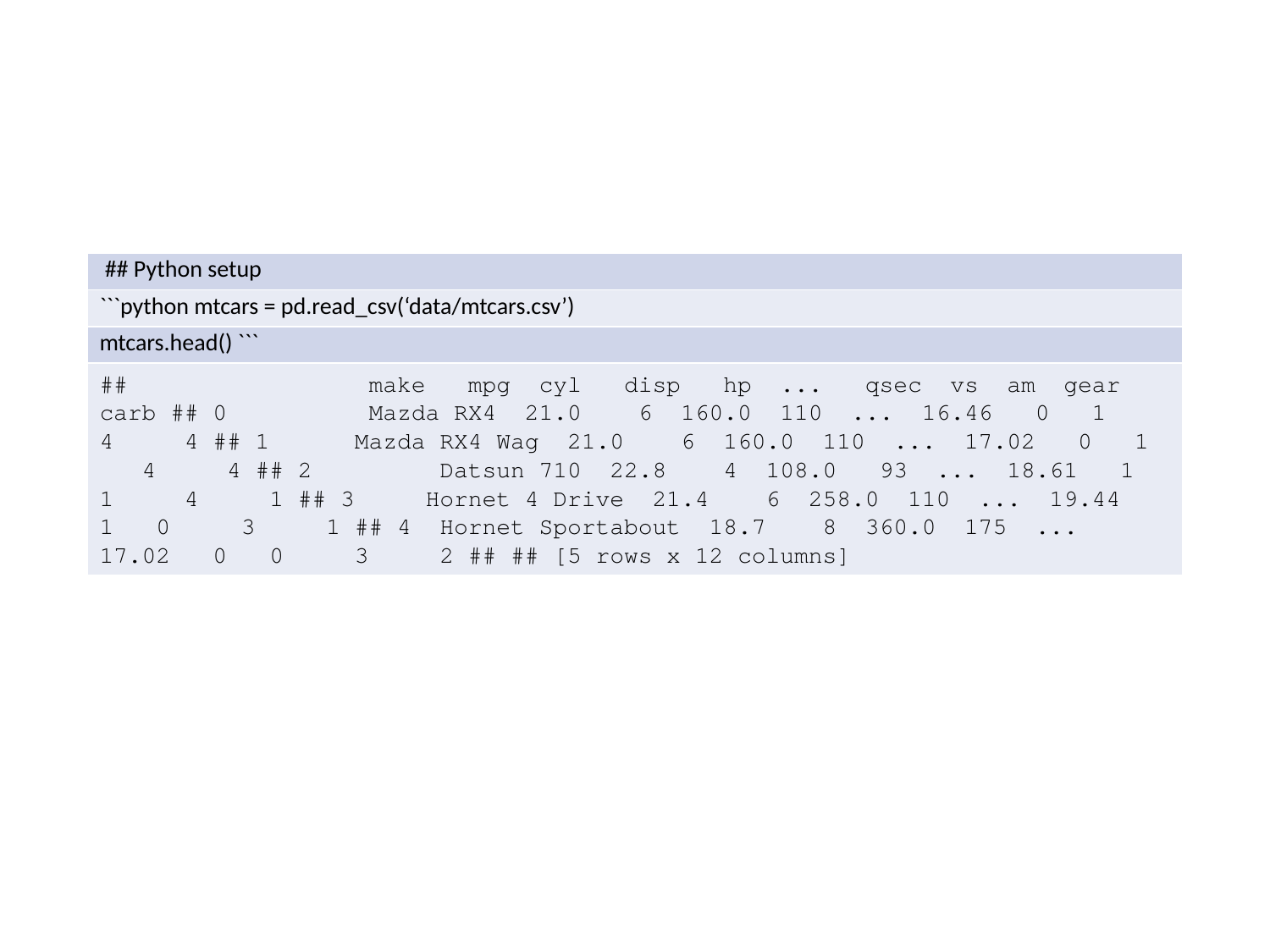

| ## Python setup |
| --- |
| ```python mtcars = pd.read\_csv(‘data/mtcars.csv’) |
| mtcars.head() ``` |
| ## make mpg cyl disp hp ... qsec vs am gear carb ## 0 Mazda RX4 21.0 6 160.0 110 ... 16.46 0 1 4 4 ## 1 Mazda RX4 Wag 21.0 6 160.0 110 ... 17.02 0 1 4 4 ## 2 Datsun 710 22.8 4 108.0 93 ... 18.61 1 1 4 1 ## 3 Hornet 4 Drive 21.4 6 258.0 110 ... 19.44 1 0 3 1 ## 4 Hornet Sportabout 18.7 8 360.0 175 ... 17.02 0 0 3 2 ## ## [5 rows x 12 columns] |